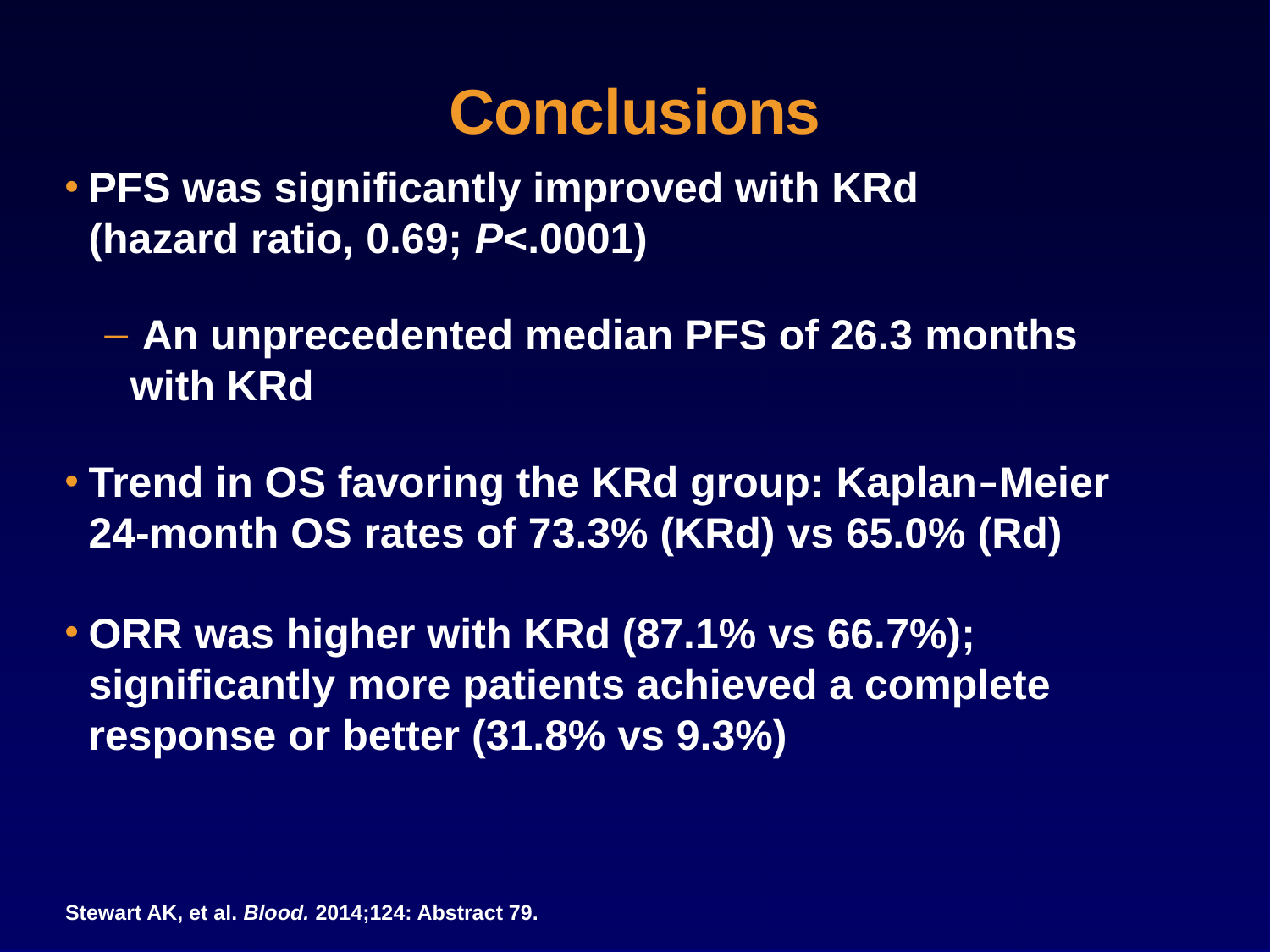

# Conclusions
PFS was significantly improved with KRd
(hazard ratio, 0.69; P<.0001)
 An unprecedented median PFS of 26.3 months
with KRd
Trend in OS favoring the KRd group: Kaplan–Meier
24-month OS rates of 73.3% (KRd) vs 65.0% (Rd)
ORR was higher with KRd (87.1% vs 66.7%); significantly more patients achieved a complete response or better (31.8% vs 9.3%)
Stewart AK, et al. Blood. 2014;124: Abstract 79.